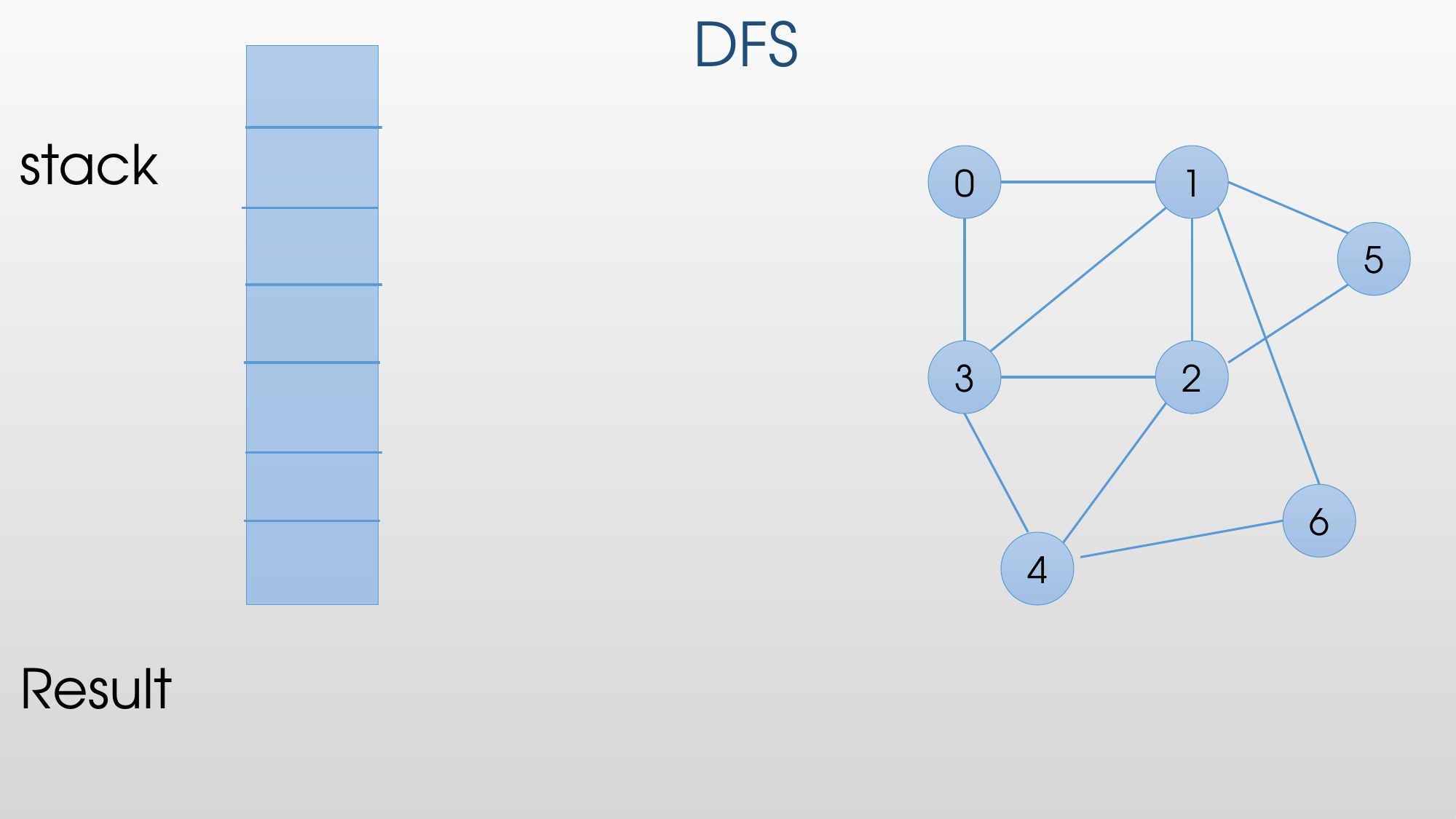

# DFS

stack

Result

0
1
5
3
2
6
4